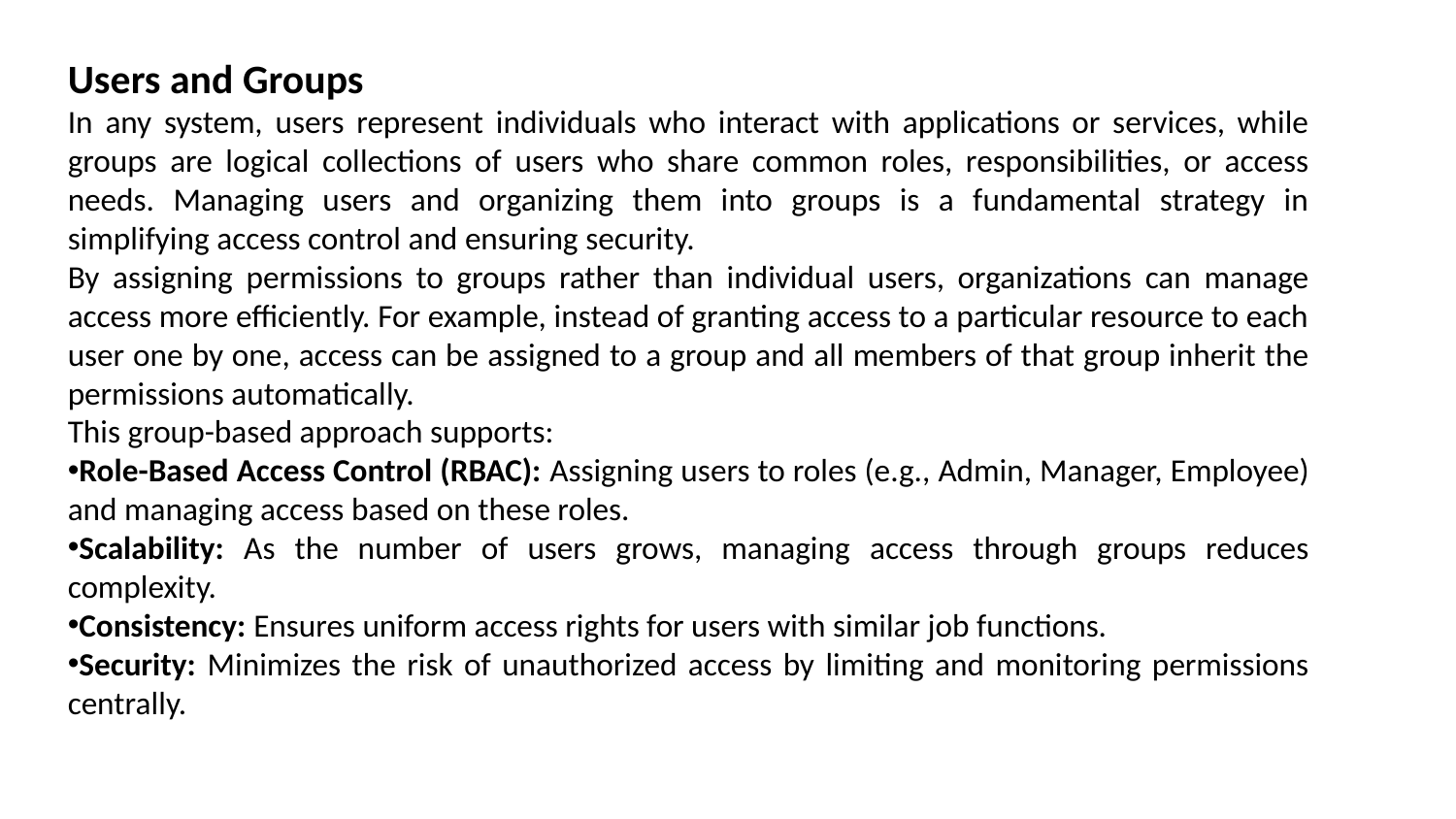

Users and Groups
In any system, users represent individuals who interact with applications or services, while groups are logical collections of users who share common roles, responsibilities, or access needs. Managing users and organizing them into groups is a fundamental strategy in simplifying access control and ensuring security.
By assigning permissions to groups rather than individual users, organizations can manage access more efficiently. For example, instead of granting access to a particular resource to each user one by one, access can be assigned to a group and all members of that group inherit the permissions automatically.
This group-based approach supports:
Role-Based Access Control (RBAC): Assigning users to roles (e.g., Admin, Manager, Employee) and managing access based on these roles.
Scalability: As the number of users grows, managing access through groups reduces complexity.
Consistency: Ensures uniform access rights for users with similar job functions.
Security: Minimizes the risk of unauthorized access by limiting and monitoring permissions centrally.